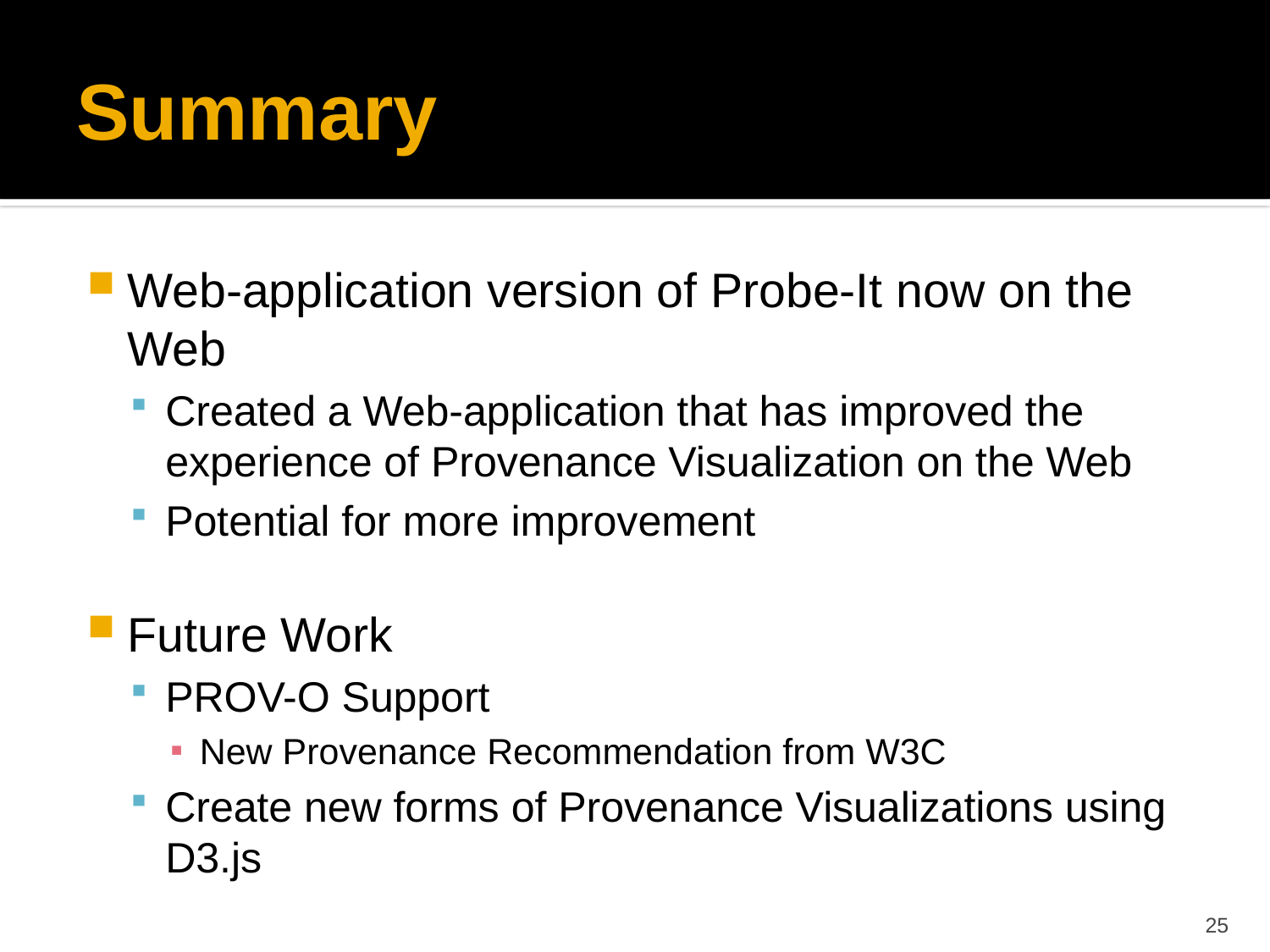

# Summary
Web-application version of Probe-It now on the Web
Created a Web-application that has improved the experience of Provenance Visualization on the Web
Potential for more improvement

Future Work
PROV-O Support
New Provenance Recommendation from W3C
Create new forms of Provenance Visualizations using D3.js

25